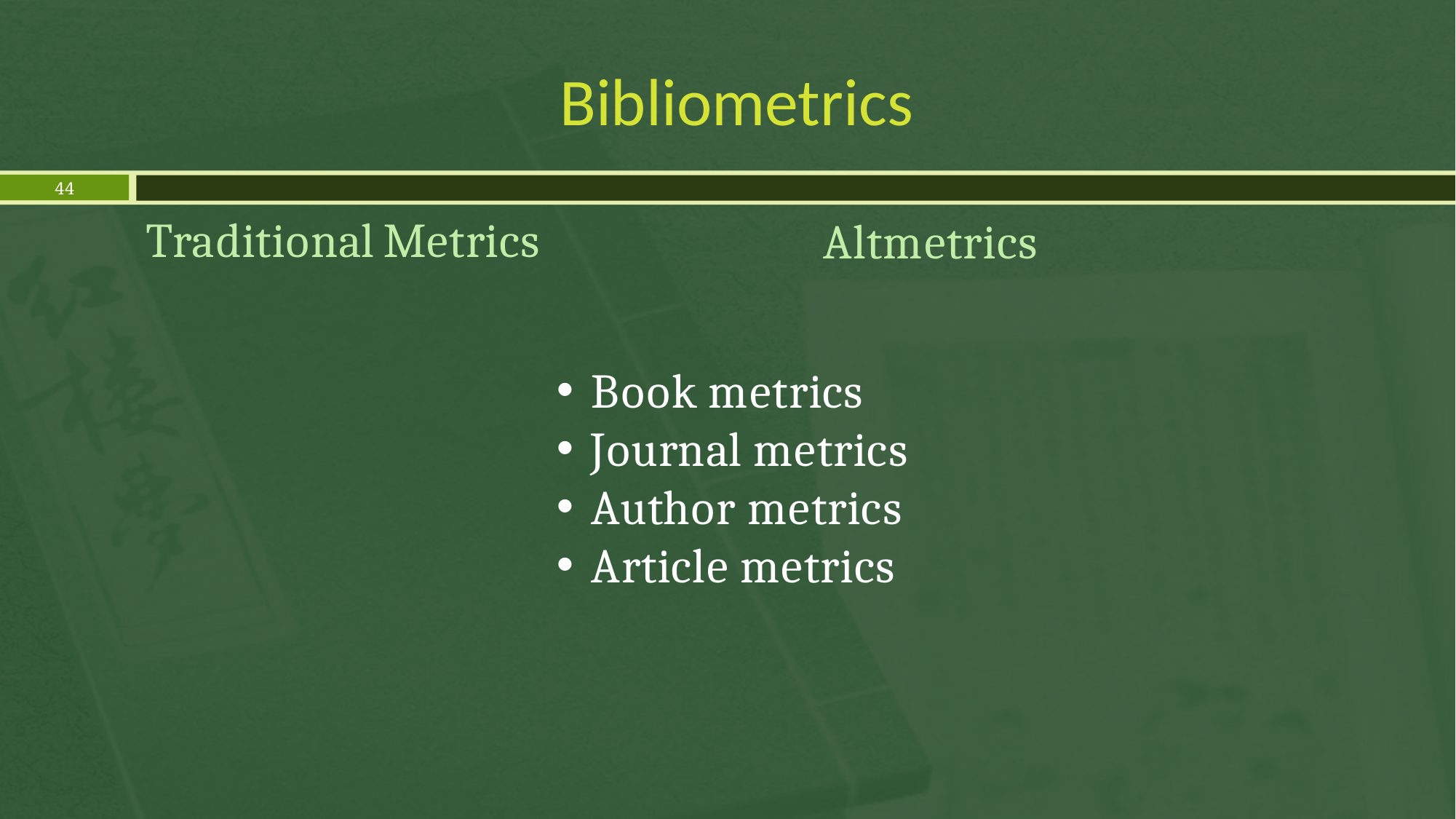

# Bibliometrics
44
Traditional Metrics
Altmetrics
Book metrics
Journal metrics
Author metrics
Article metrics